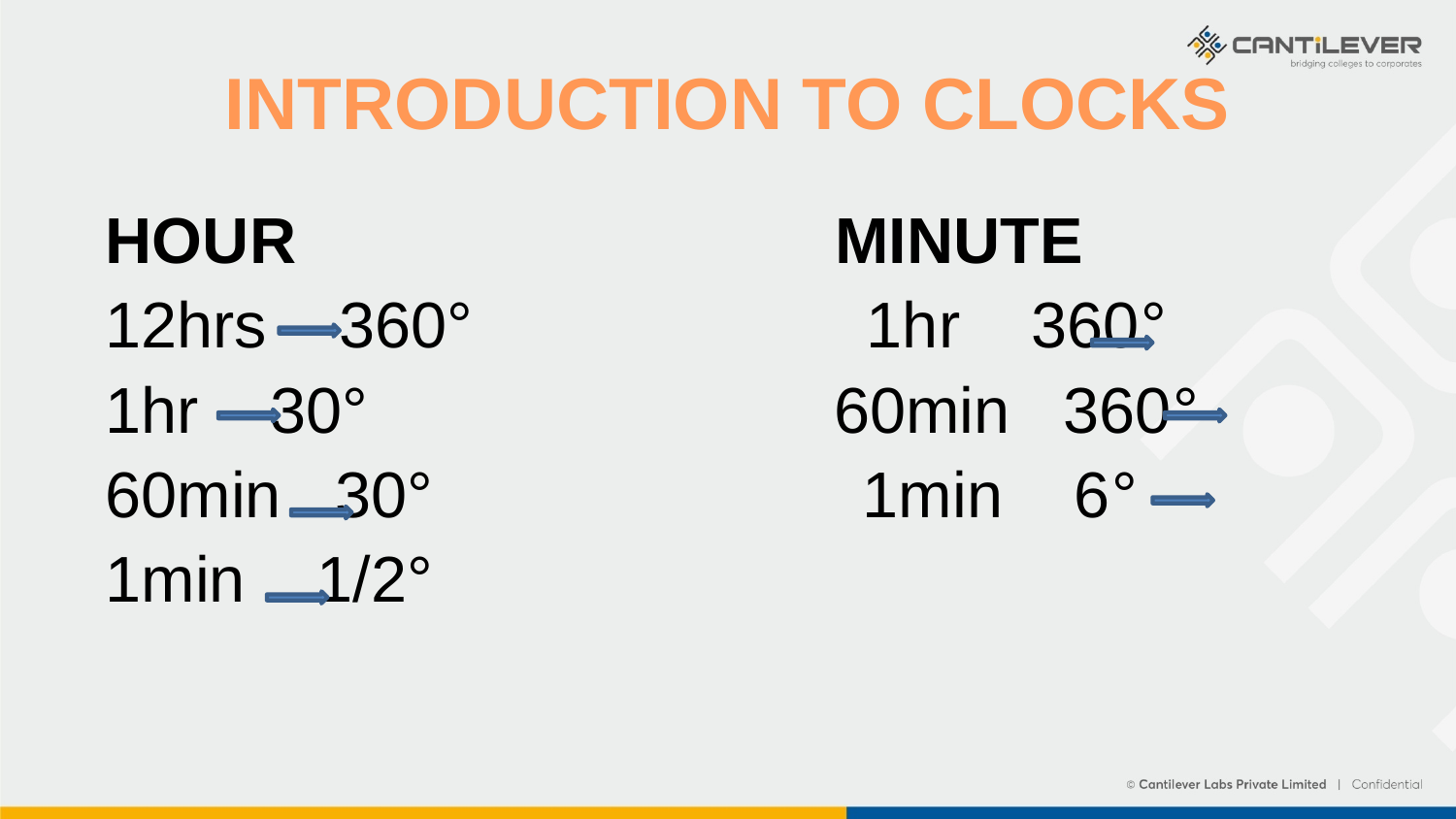

# INTRODUCTION TO CLOCKS
HOUR                              MINUTE
12hrs    360°                      1hr    360°
1hr    30°                          60min   360°
60min   30°                        1min    6°
1min    1/2°